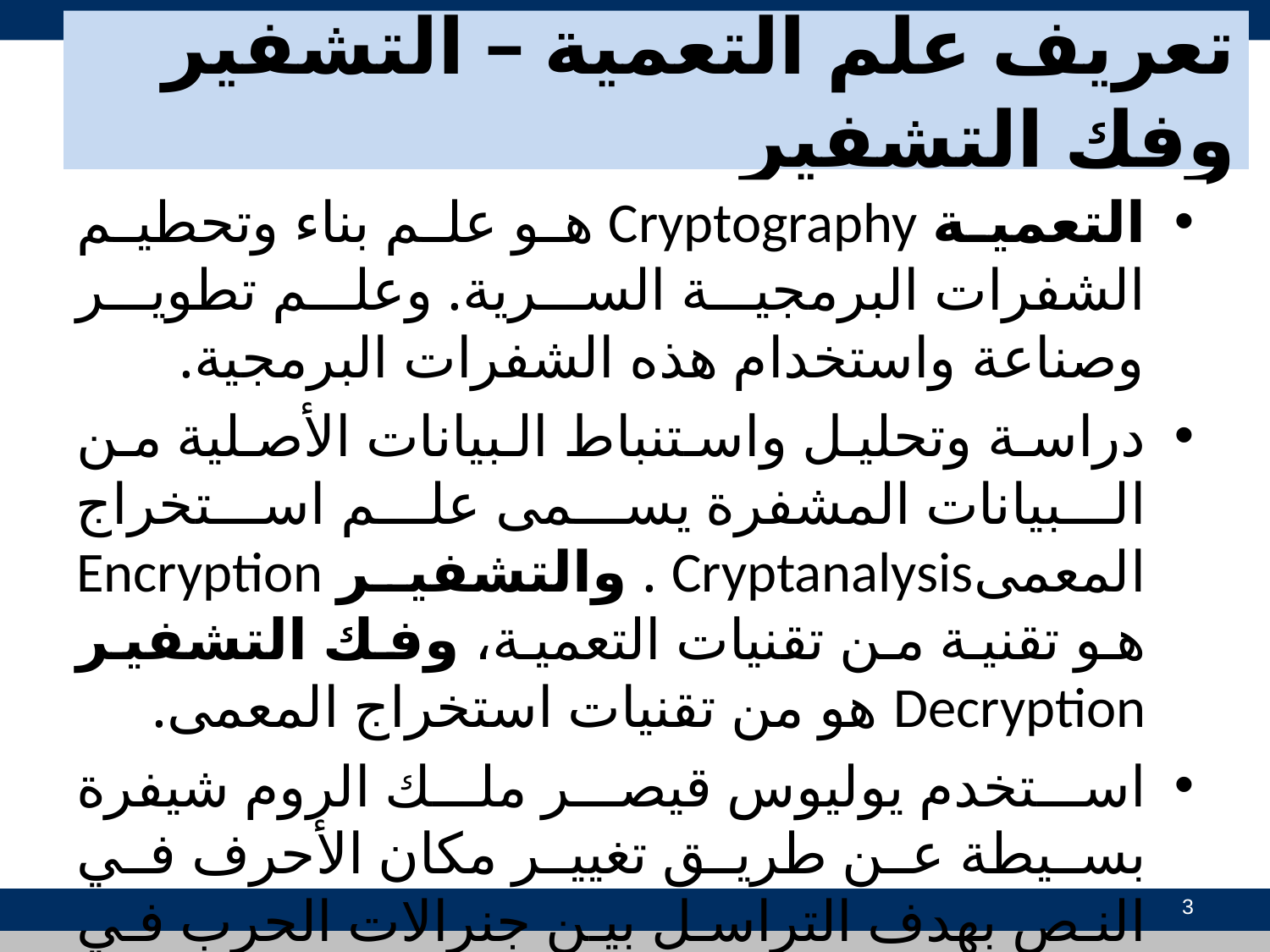

# تعريف علم التعمية – التشفير وفك التشفير
التعمية Cryptography هو علم بناء وتحطيم الشفرات البرمجية السرية. وعلم تطوير وصناعة واستخدام هذه الشفرات البرمجية.
دراسة وتحليل واستنباط البيانات الأصلية من البيانات المشفرة يسمى علم استخراج المعمىCryptanalysis . والتشفير Encryption هو تقنية من تقنيات التعمية، وفك التشفير Decryption هو من تقنيات استخراج المعمى.
استخدم يوليوس قيصر ملك الروم شيفرة بسيطة عن طريق تغيير مكان الأحرف في النص بهدف التراسل بين جنرالات الحرب في ميدان القتال.
3